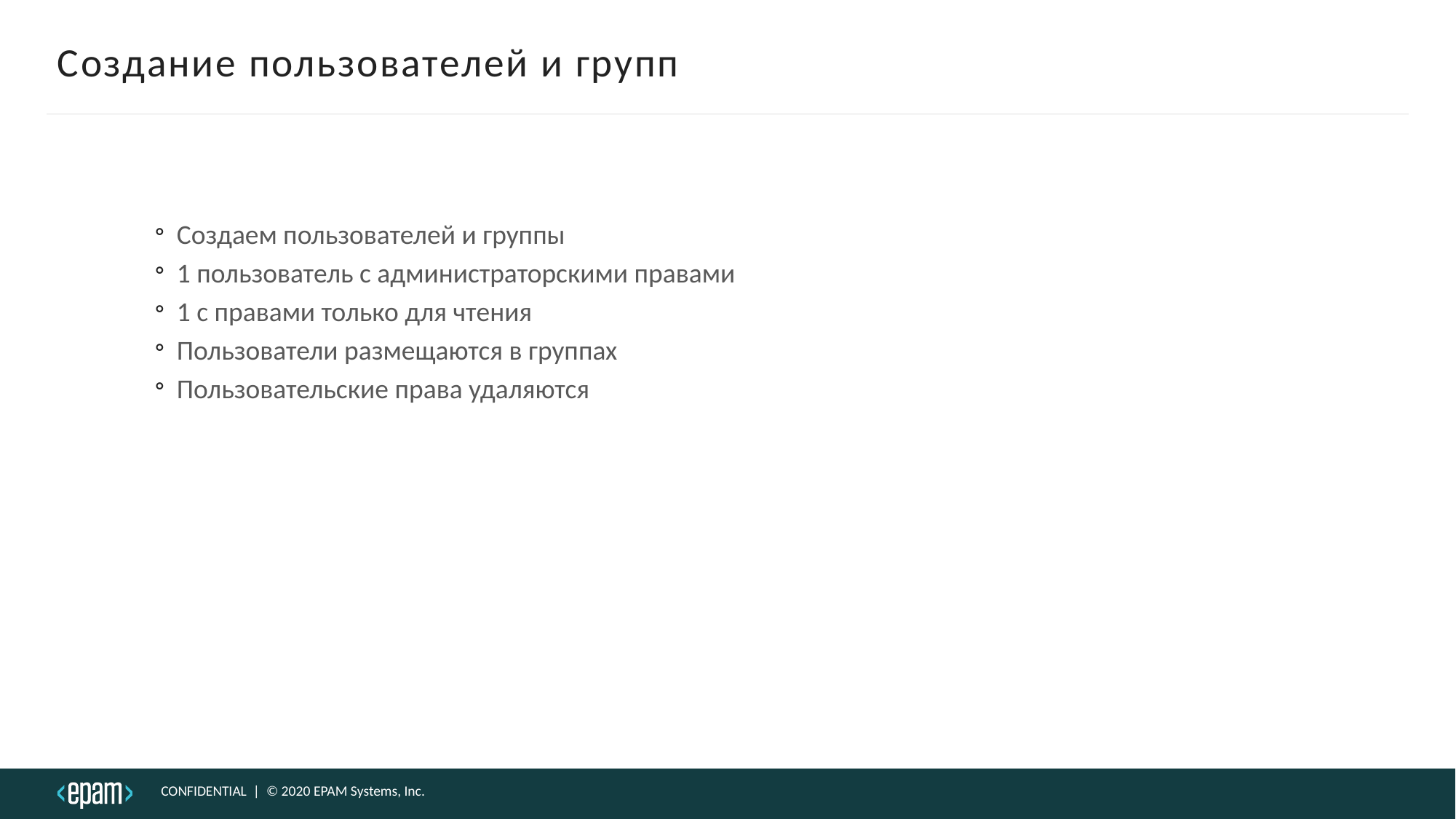

# Создание пользователей и групп
Создаем пользователей и группы
1 пользователь с администраторскими правами
1 с правами только для чтения
Пользователи размещаются в группах
Пользовательские права удаляются